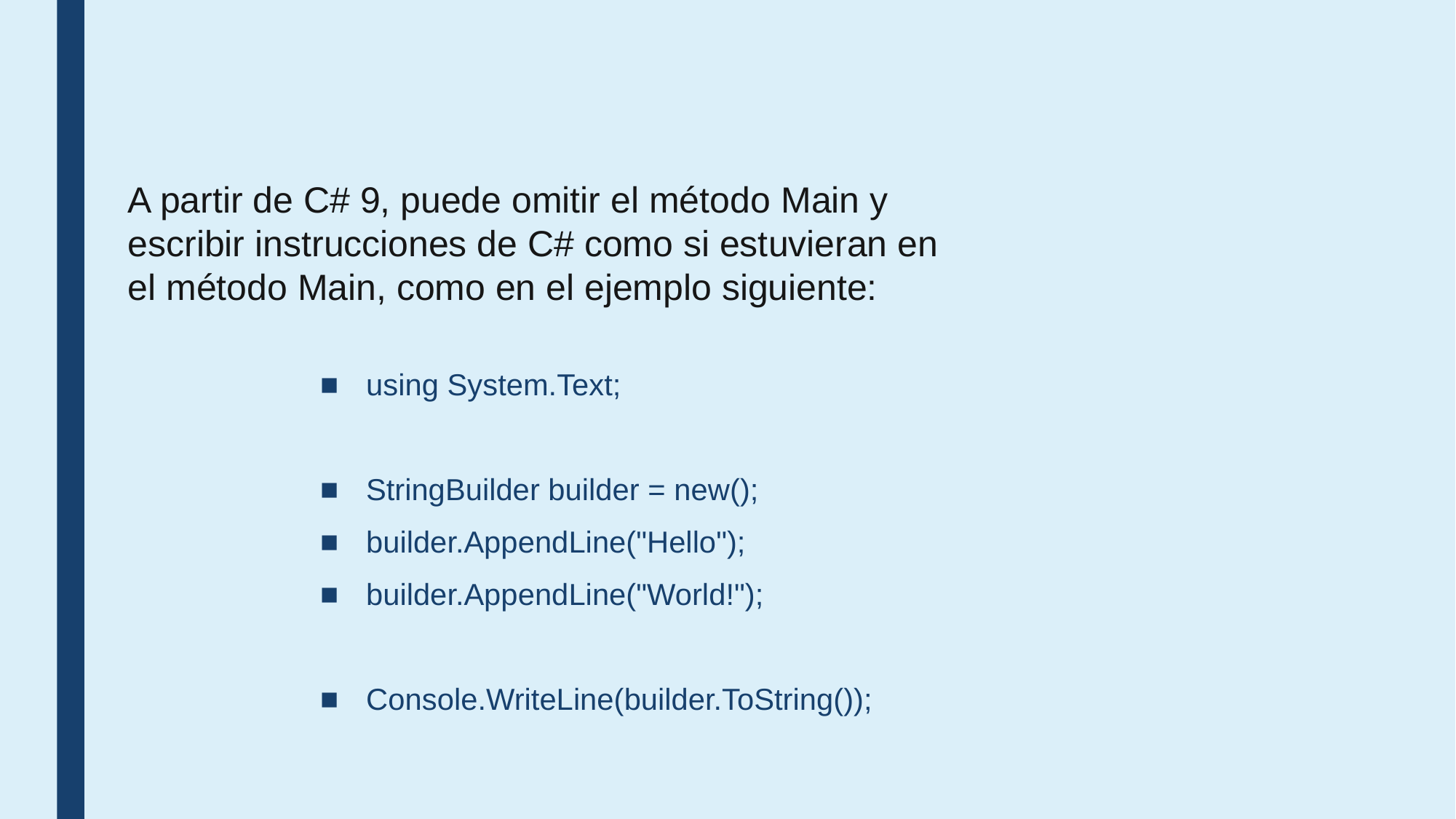

A partir de C# 9, puede omitir el método Main y escribir instrucciones de C# como si estuvieran en el método Main, como en el ejemplo siguiente:
using System.Text;

StringBuilder builder = new();
builder.AppendLine("Hello");
builder.AppendLine("World!");

Console.WriteLine(builder.ToString());